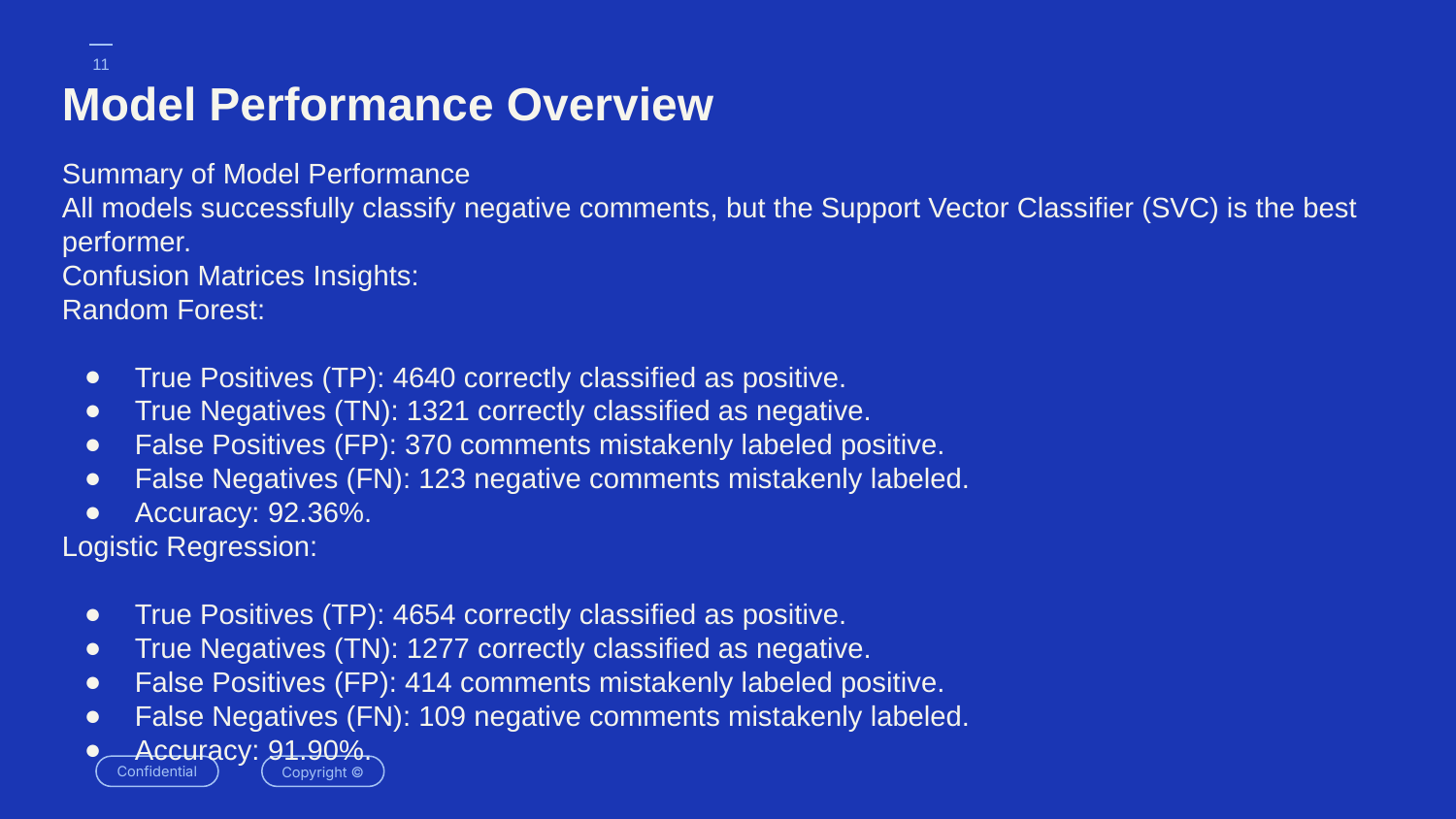

11
# Model Performance Overview
Summary of Model Performance
All models successfully classify negative comments, but the Support Vector Classifier (SVC) is the best performer.
Confusion Matrices Insights:
Random Forest:

True Positives (TP): 4640 correctly classified as positive.
True Negatives (TN): 1321 correctly classified as negative.
False Positives (FP): 370 comments mistakenly labeled positive.
False Negatives (FN): 123 negative comments mistakenly labeled.
Accuracy: 92.36%.
Logistic Regression:

True Positives (TP): 4654 correctly classified as positive.
True Negatives (TN): 1277 correctly classified as negative.
False Positives (FP): 414 comments mistakenly labeled positive.
False Negatives (FN): 109 negative comments mistakenly labeled.
Accuracy: 91.90%.